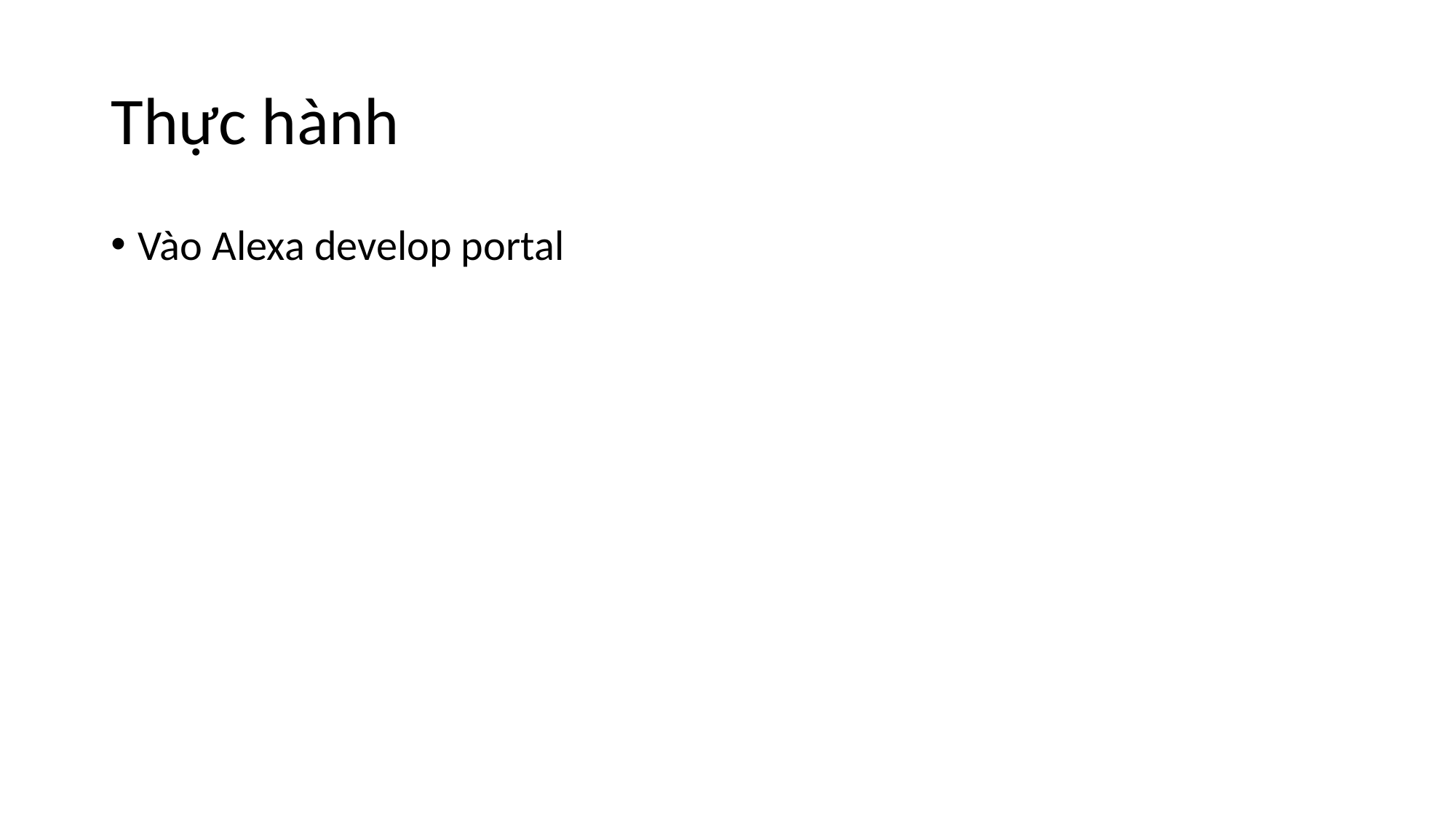

# Thực hành
Vào Alexa develop portal